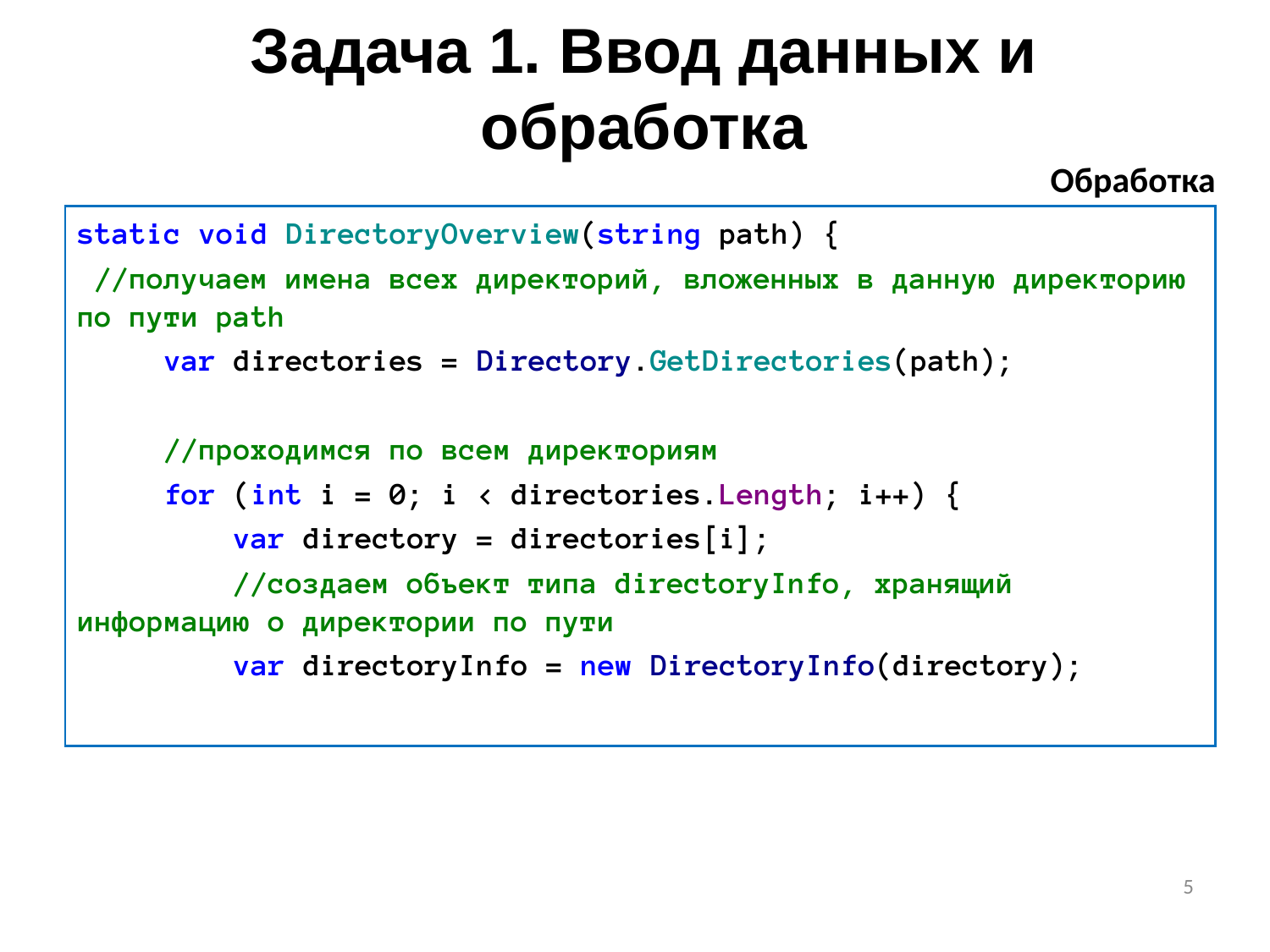

# Задача 1. Ввод данных и обработка
Обработка
static void DirectoryOverview(string path) {
 //получаем имена всех директорий, вложенных в данную директорию по пути path
     var directories = Directory.GetDirectories(path);

     //проходимся по всем директориям
     for (int i = 0; i < directories.Length; i++) {
         var directory = directories[i];
         //создаем объект типа directoryInfo, хранящий информацию о директории по пути
         var directoryInfo = new DirectoryInfo(directory);
5